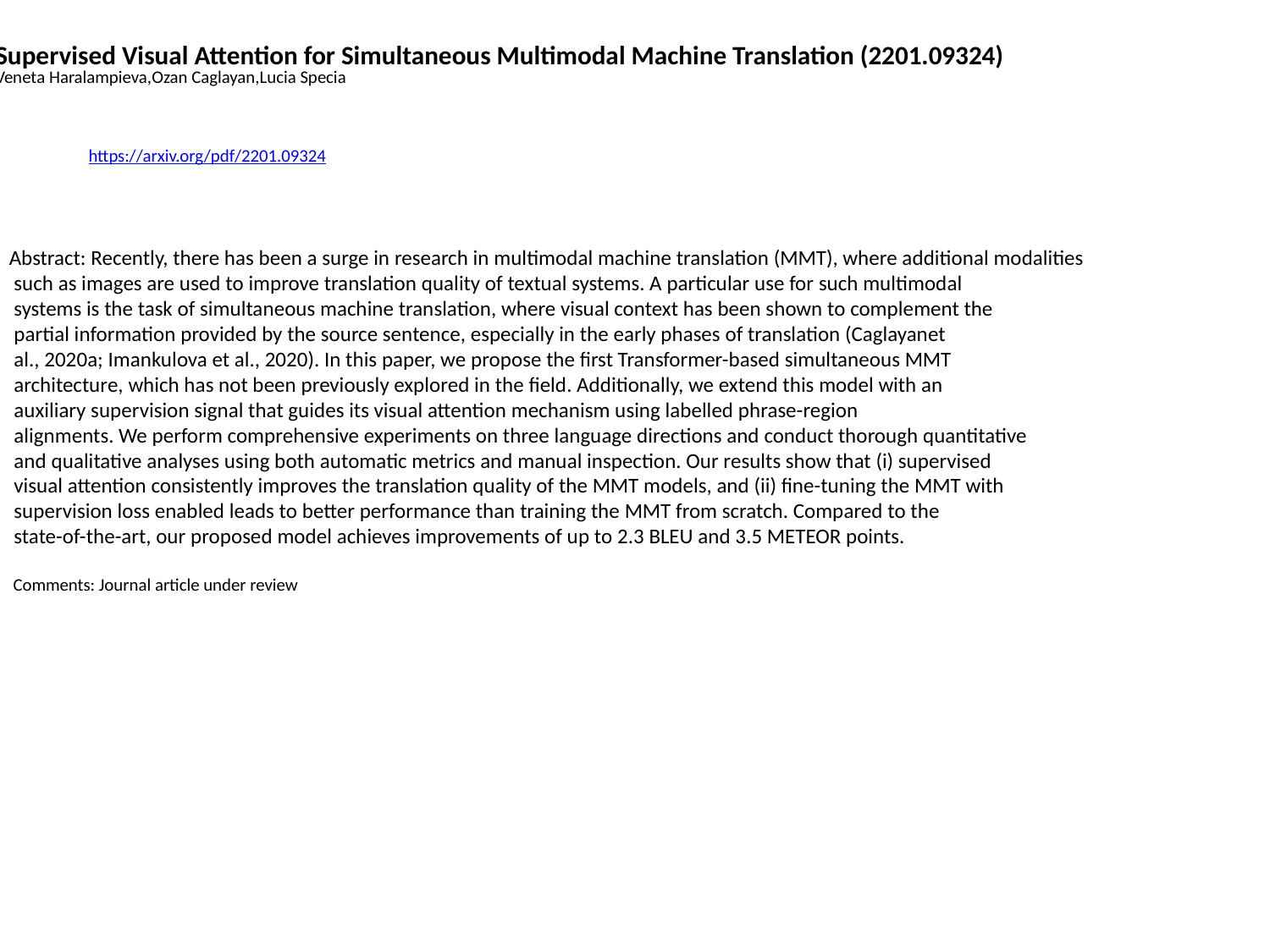

Supervised Visual Attention for Simultaneous Multimodal Machine Translation (2201.09324)
Veneta Haralampieva,Ozan Caglayan,Lucia Specia

https://arxiv.org/pdf/2201.09324

Abstract: Recently, there has been a surge in research in multimodal machine translation (MMT), where additional modalities
 such as images are used to improve translation quality of textual systems. A particular use for such multimodal
 systems is the task of simultaneous machine translation, where visual context has been shown to complement the
 partial information provided by the source sentence, especially in the early phases of translation (Caglayanet
 al., 2020a; Imankulova et al., 2020). In this paper, we propose the first Transformer-based simultaneous MMT
 architecture, which has not been previously explored in the field. Additionally, we extend this model with an
 auxiliary supervision signal that guides its visual attention mechanism using labelled phrase-region
 alignments. We perform comprehensive experiments on three language directions and conduct thorough quantitative
 and qualitative analyses using both automatic metrics and manual inspection. Our results show that (i) supervised
 visual attention consistently improves the translation quality of the MMT models, and (ii) fine-tuning the MMT with
 supervision loss enabled leads to better performance than training the MMT from scratch. Compared to the
 state-of-the-art, our proposed model achieves improvements of up to 2.3 BLEU and 3.5 METEOR points.
 Comments: Journal article under review